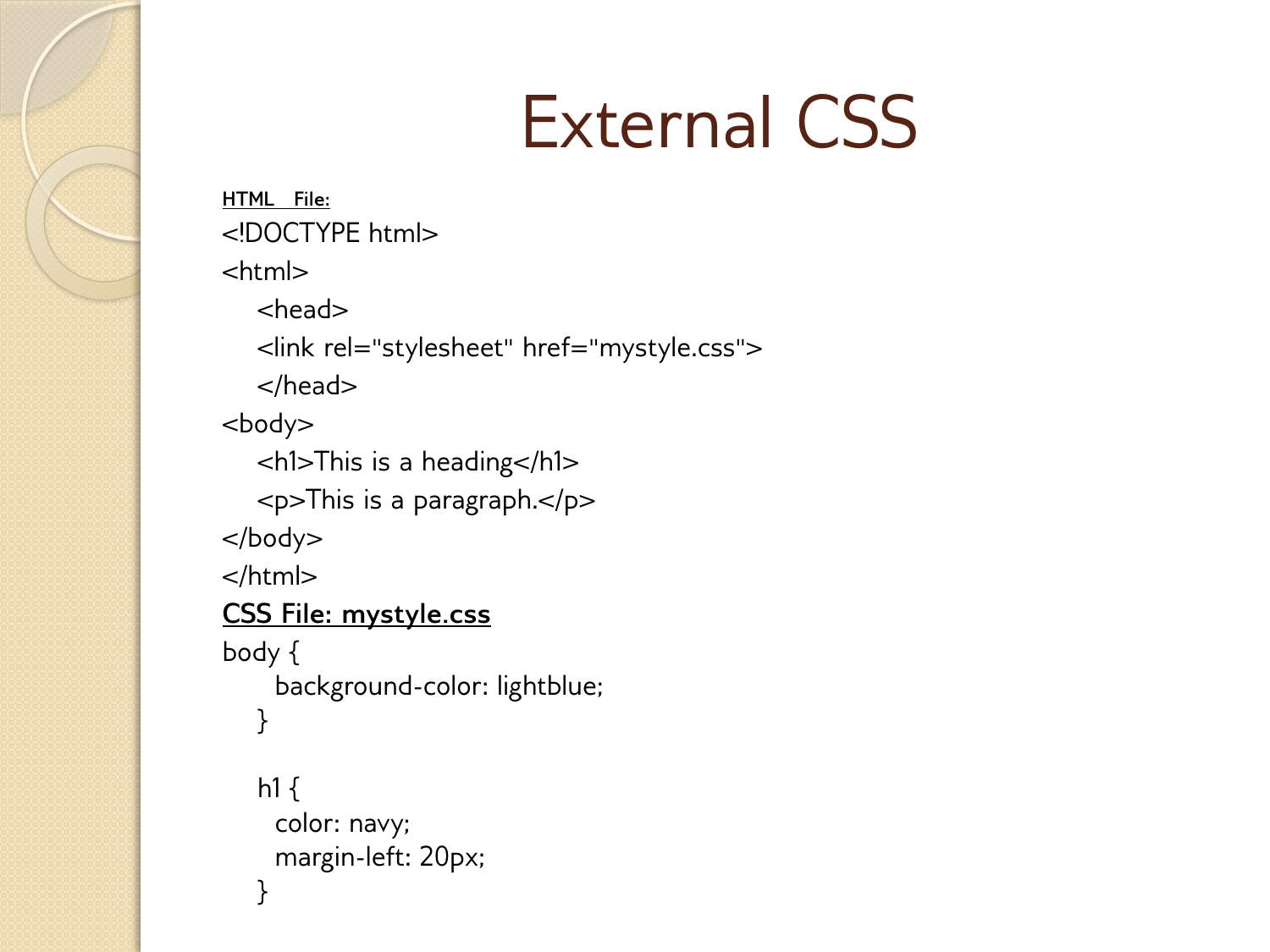

# External CSS
HTML   File:
<!DOCTYPE html>
<html>
	<head>
	<link rel="stylesheet" href="mystyle.css">
	</head>
<body>
	<h1>This is a heading</h1>
	<p>This is a paragraph.</p>
</body>
</html>
CSS File: mystyle.css
body {
  background-color: lightblue;
}
h1 {
  color: navy;
  margin-left: 20px;
}